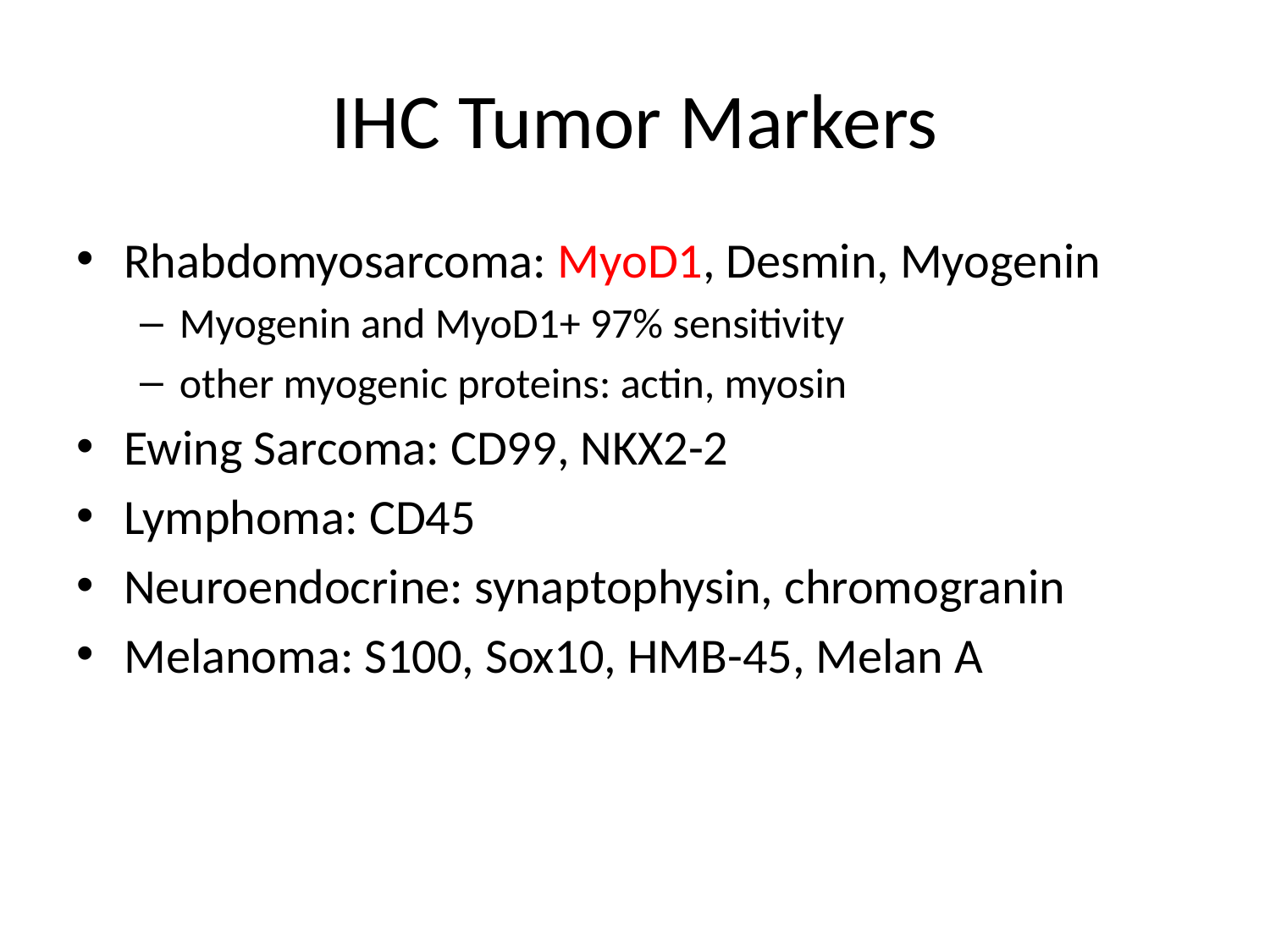

# IHC Tumor Markers
Rhabdomyosarcoma: MyoD1, Desmin, Myogenin
Myogenin and MyoD1+ 97% sensitivity
other myogenic proteins: actin, myosin
Ewing Sarcoma: CD99, NKX2-2
Lymphoma: CD45
Neuroendocrine: synaptophysin, chromogranin
Melanoma: S100, Sox10, HMB-45, Melan A